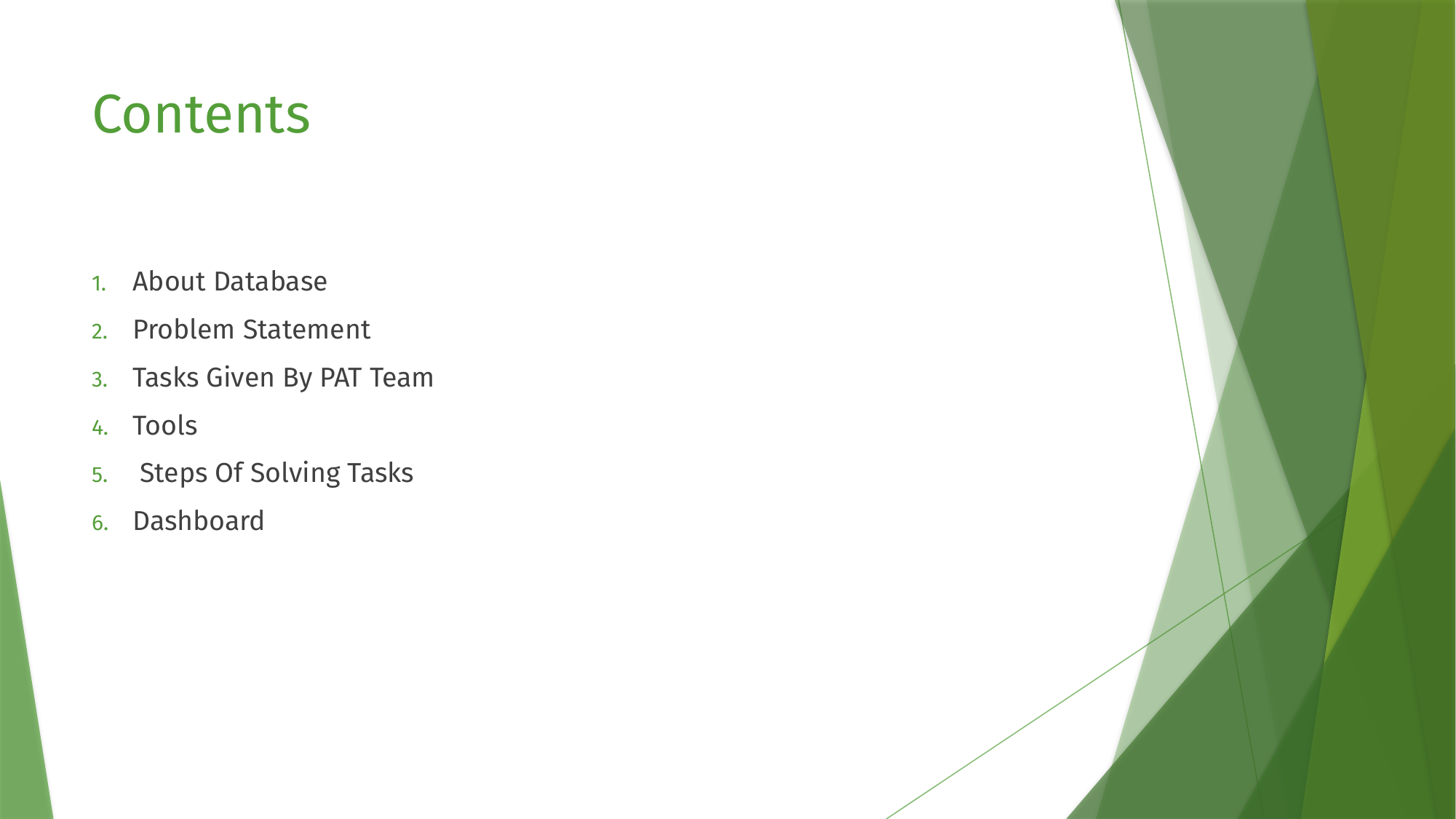

# Contents
About Database
Problem Statement
Tasks Given By PAT Team
Tools
 Steps Of Solving Tasks
Dashboard